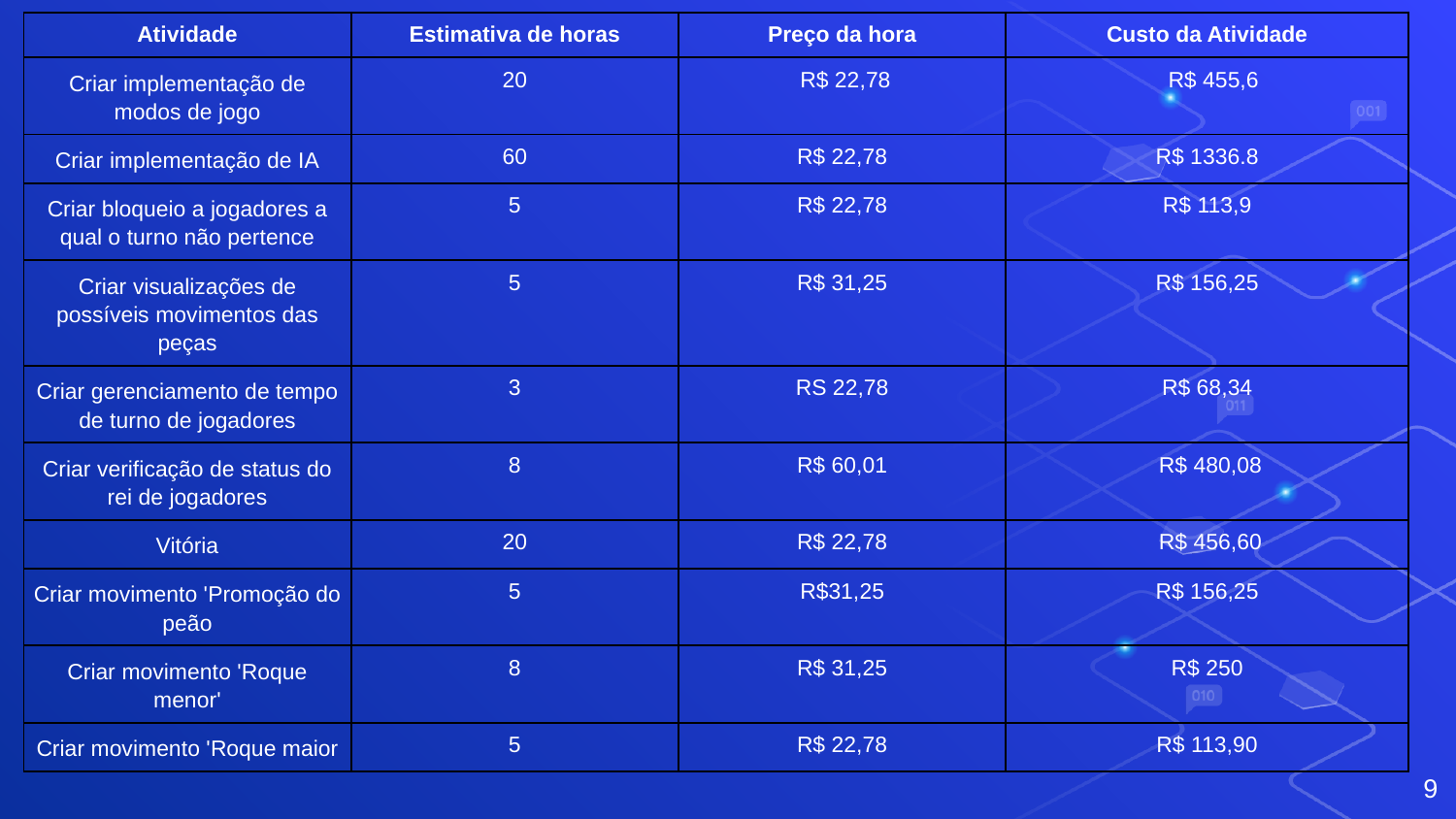

| Atividade | Estimativa de horas | Preço da hora | Custo da Atividade |
| --- | --- | --- | --- |
| Criar implementação de modos de jogo | 20 | R$ 22,78 | R$ 455,6 |
| Criar implementação de IA | 60 | R$ 22,78 | R$ 1336.8 |
| Criar bloqueio a jogadores a qual o turno não pertence | 5 | R$ 22,78 | R$ 113,9 |
| Criar visualizações de possíveis movimentos das peças | 5 | R$ 31,25 | R$ 156,25 |
| Criar gerenciamento de tempo de turno de jogadores | 3 | RS 22,78 | R$ 68,34 |
| Criar verificação de status do rei de jogadores | 8 | R$ 60,01 | R$ 480,08 |
| Vitória | 20 | R$ 22,78 | R$ 456,60 |
| Criar movimento 'Promoção do peão | 5 | R$31,25 | R$ 156,25 |
| Criar movimento 'Roque menor' | 8 | R$ 31,25 | R$ 250 |
| Criar movimento 'Roque maior | 5 | R$ 22,78 | R$ 113,90 |
9